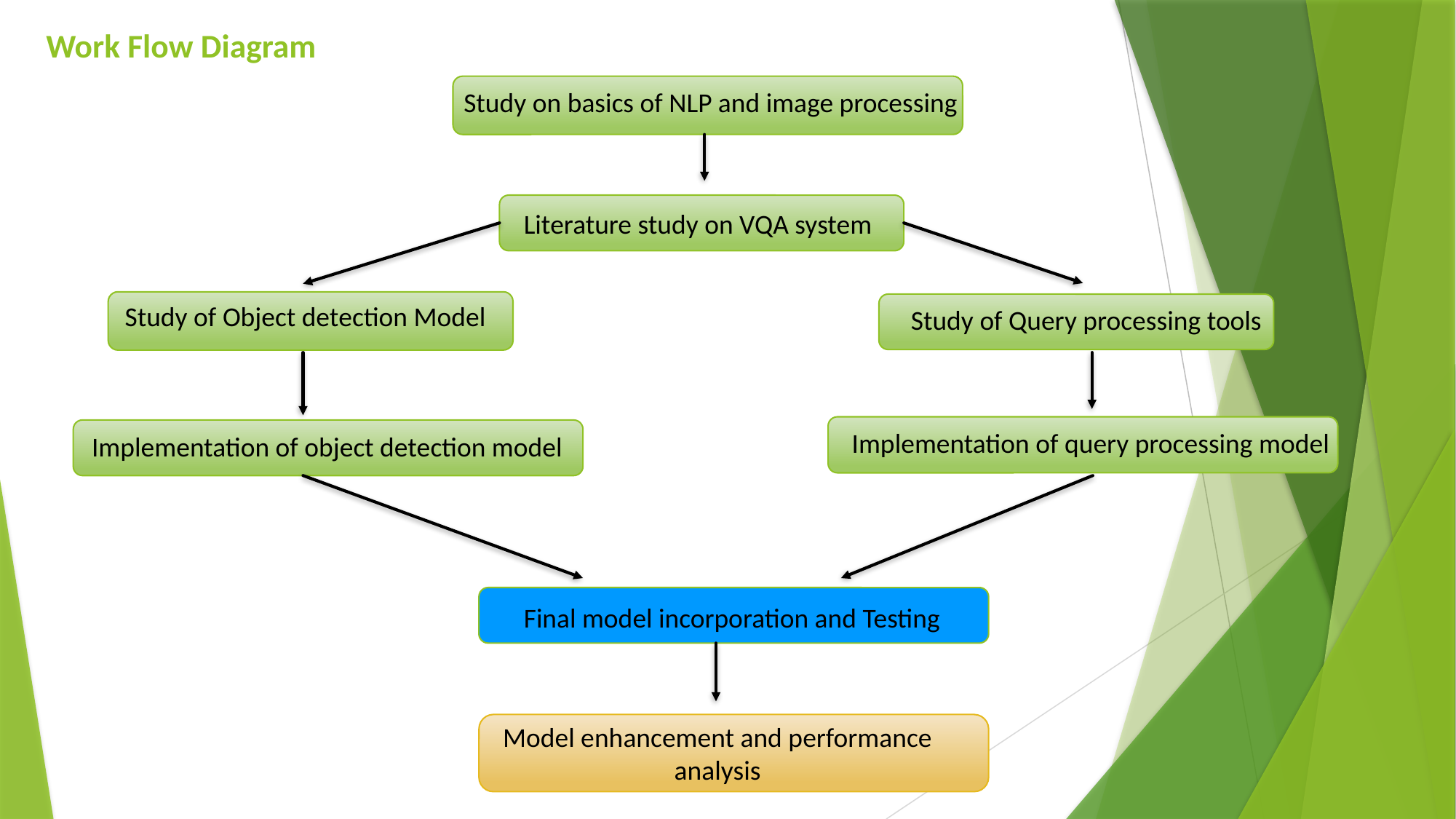

# Work Flow Diagram

Study on basics of NLP and image processing

Literature study on VQA system

Study of Object detection Model
Study of Query processing tools

Implementation of query processing model
Implementation of object detection model

Final model incorporation and Testing

Model enhancement and performance analysis